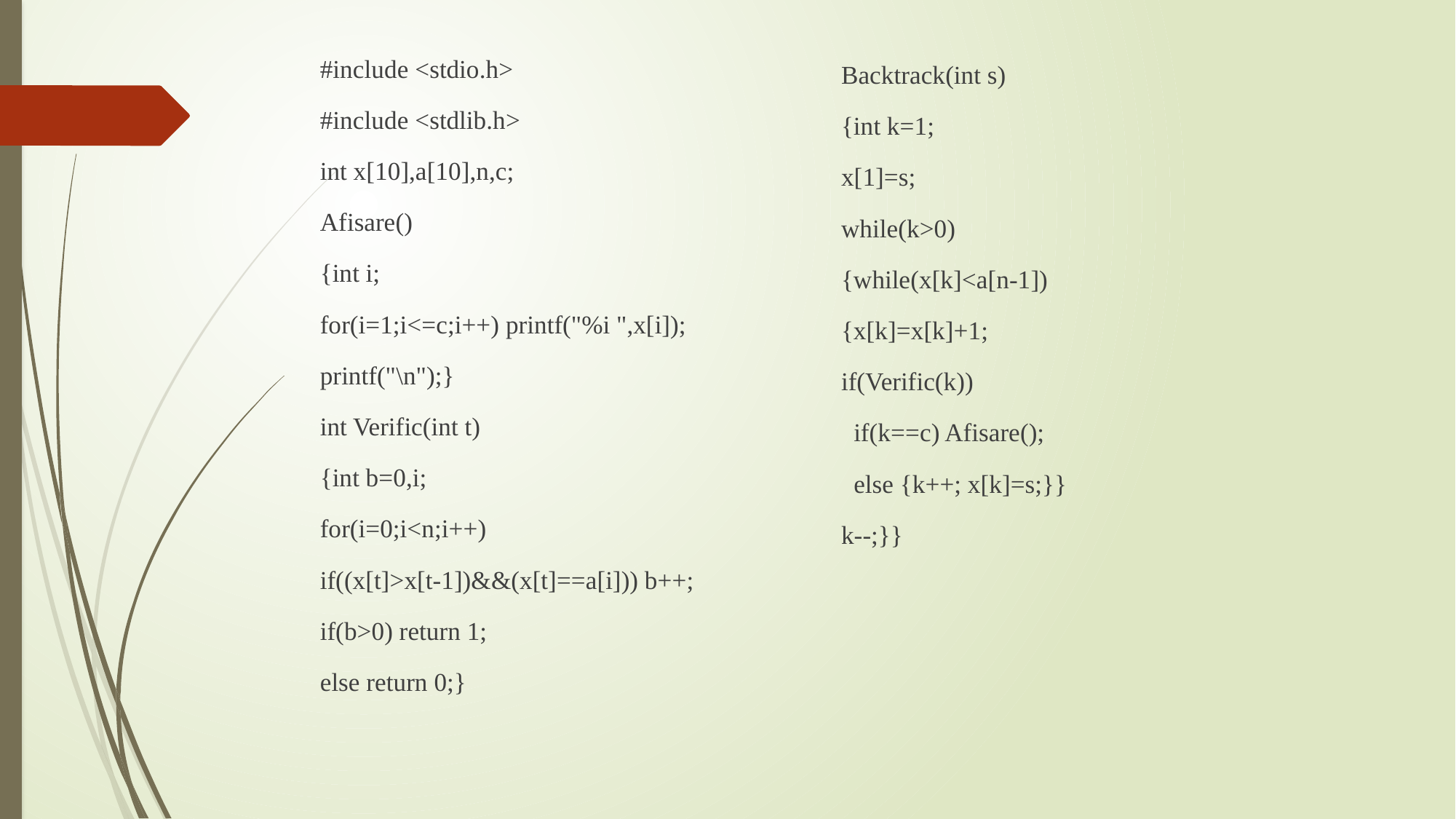

#include <stdio.h>
#include <stdlib.h>
int x[10],a[10],n,c;
Afisare()
{int i;
for(i=1;i<=c;i++) printf("%i ",x[i]);
printf("\n");}
int Verific(int t)
{int b=0,i;
for(i=0;i<n;i++)
if((x[t]>x[t-1])&&(x[t]==a[i])) b++;
if(b>0) return 1;
else return 0;}
Backtrack(int s)
{int k=1;
x[1]=s;
while(k>0)
{while(x[k]<a[n-1])
{x[k]=x[k]+1;
if(Verific(k))
  if(k==c) Afisare();
  else {k++; x[k]=s;}}
k--;}}